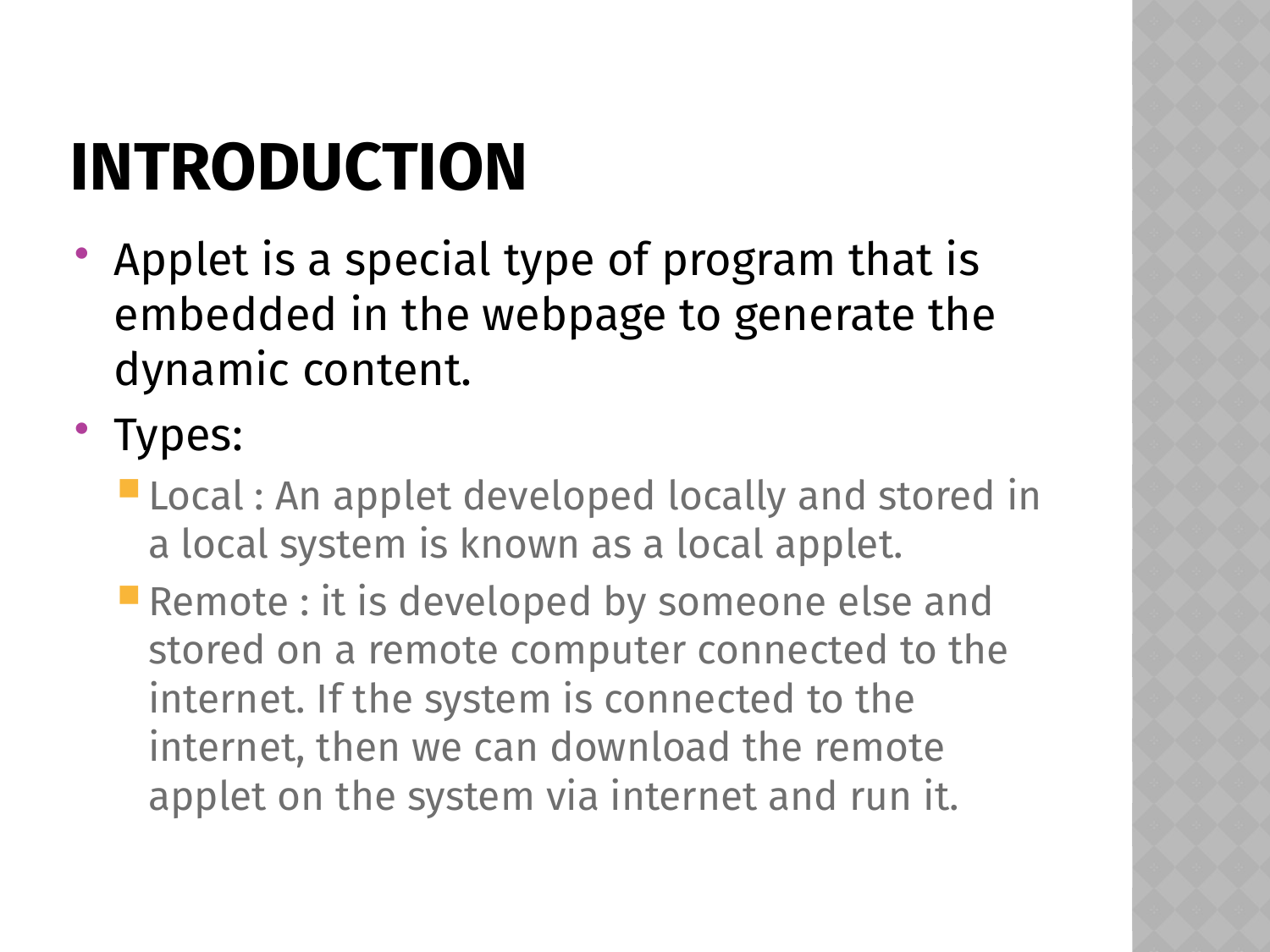

# introduction
Applet is a special type of program that is embedded in the webpage to generate the dynamic content.
Types:
Local : An applet developed locally and stored in a local system is known as a local applet.
Remote : it is developed by someone else and stored on a remote computer connected to the internet. If the system is connected to the internet, then we can download the remote applet on the system via internet and run it.